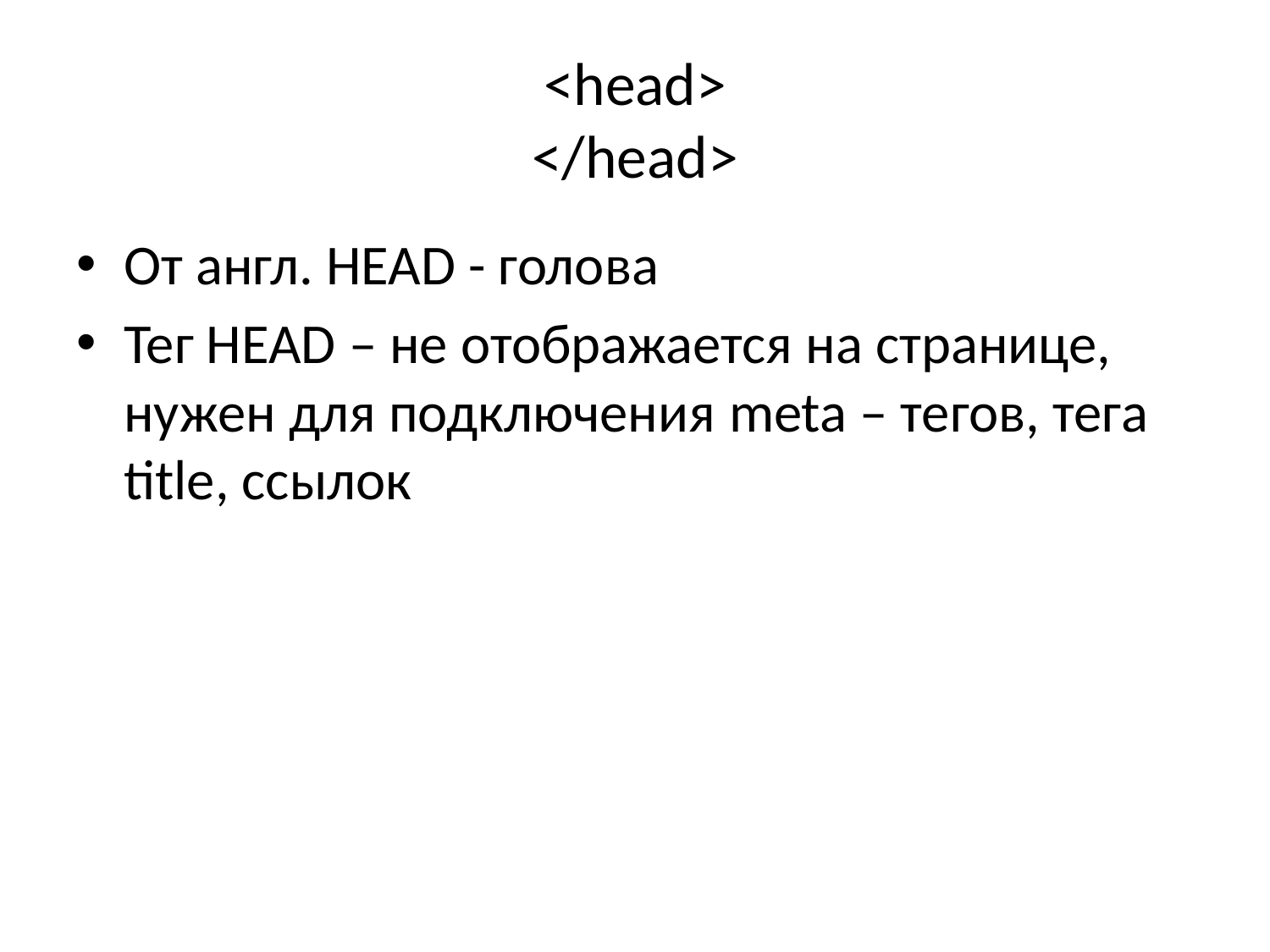

# <head> </head>
От англ. HEAD - голова
Тег HEAD – не отображается на странице, нужен для подключения meta – тегов, тега title, ссылок